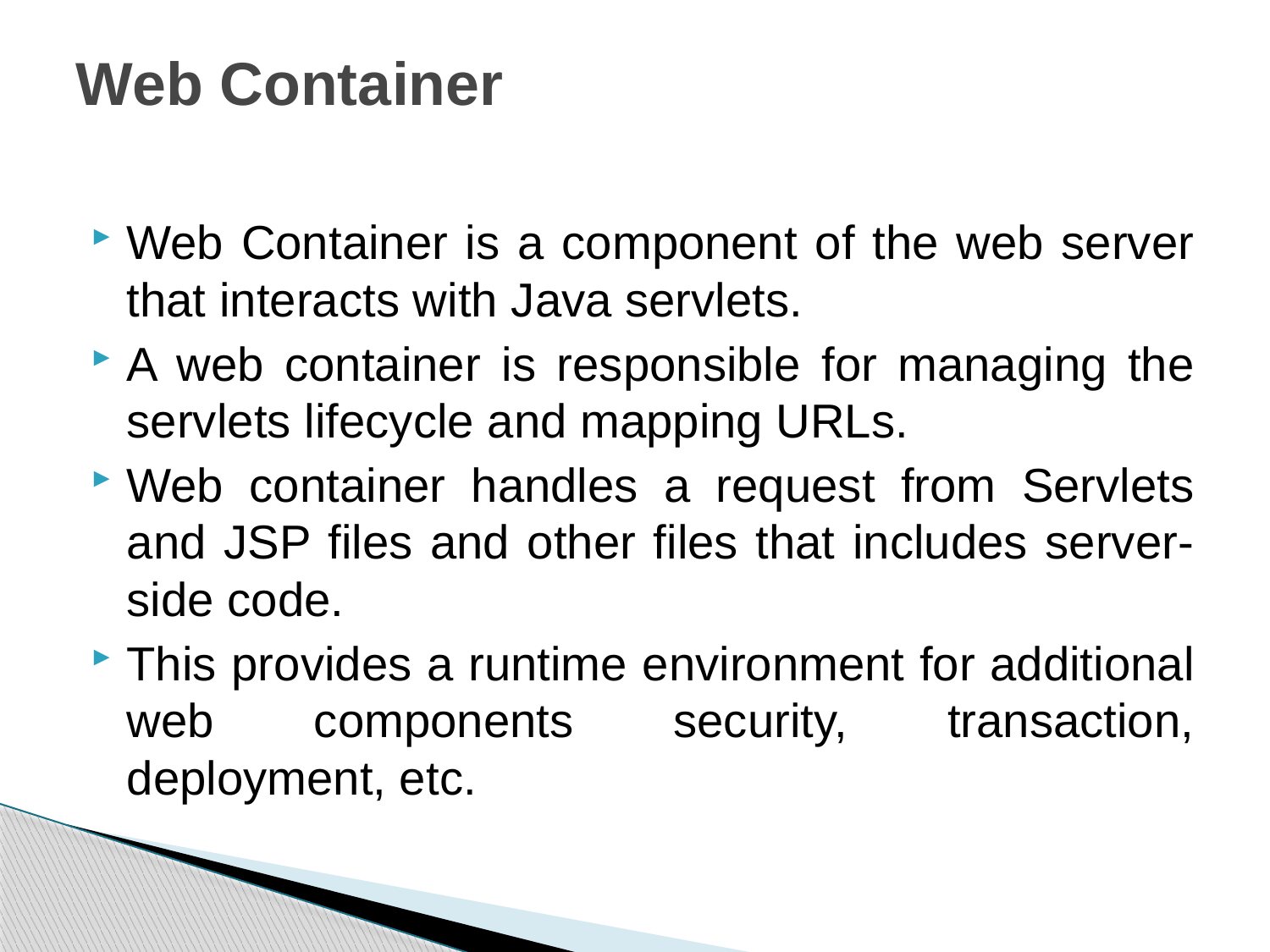

# Web Container
Web Container is a component of the web server that interacts with Java servlets.
A web container is responsible for managing the servlets lifecycle and mapping URLs.
Web container handles a request from Servlets and JSP files and other files that includes server-side code.
This provides a runtime environment for additional web components security, transaction, deployment, etc.